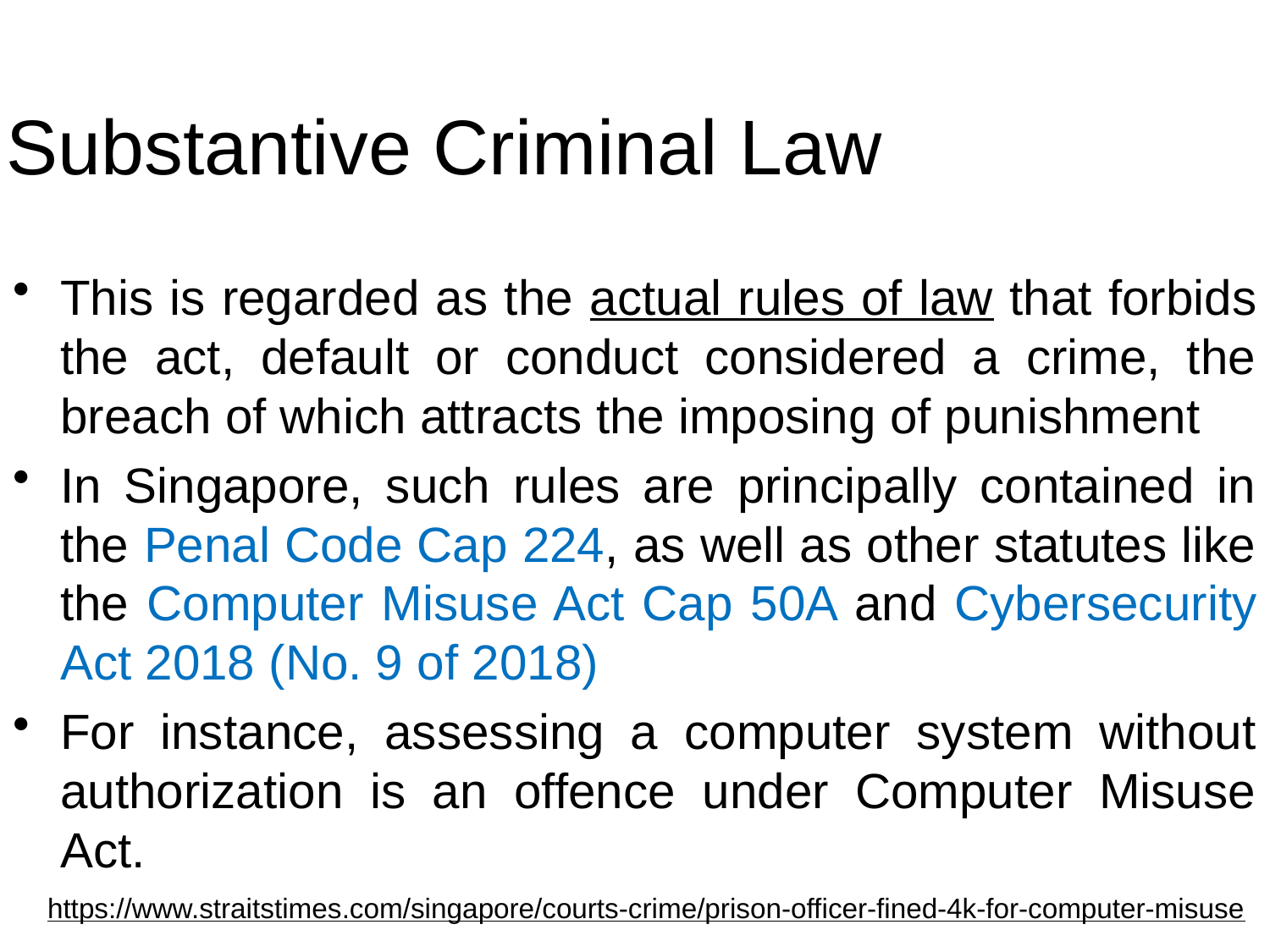

# Substantive Criminal Law
This is regarded as the actual rules of law that forbids the act, default or conduct considered a crime, the breach of which attracts the imposing of punishment
In Singapore, such rules are principally contained in the Penal Code Cap 224, as well as other statutes like the Computer Misuse Act Cap 50A and Cybersecurity Act 2018 (No. 9 of 2018)
For instance, assessing a computer system without authorization is an offence under Computer Misuse Act.
https://www.straitstimes.com/singapore/courts-crime/prison-officer-fined-4k-for-computer-misuse